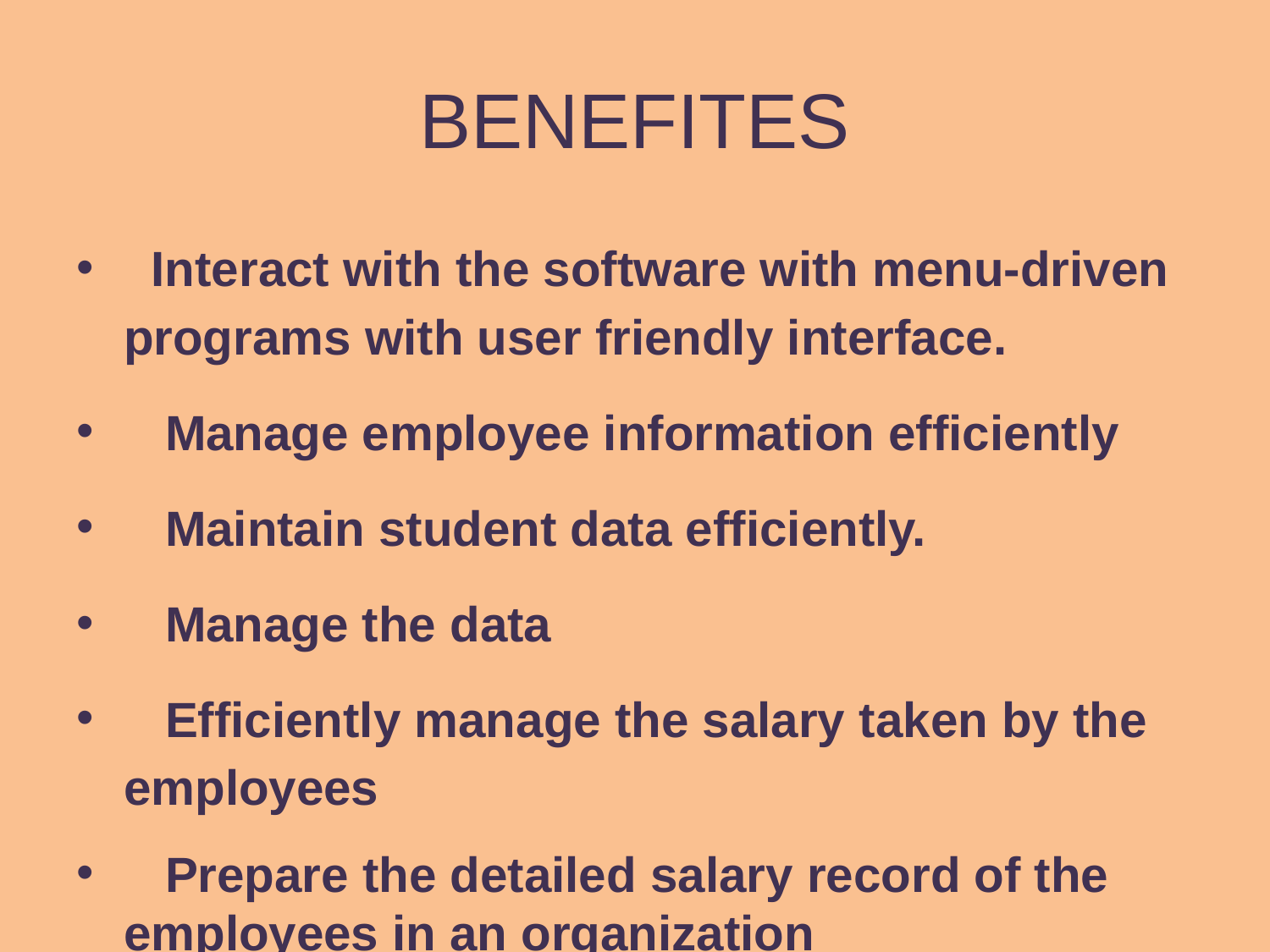

# BENEFITES
  Interact with the software with menu-driven programs with user friendly interface.
   Manage employee information efficiently
   Maintain student data efficiently.
   Manage the data
   Efficiently manage the salary taken by the employees
   Prepare the detailed salary record of the employees in an organization